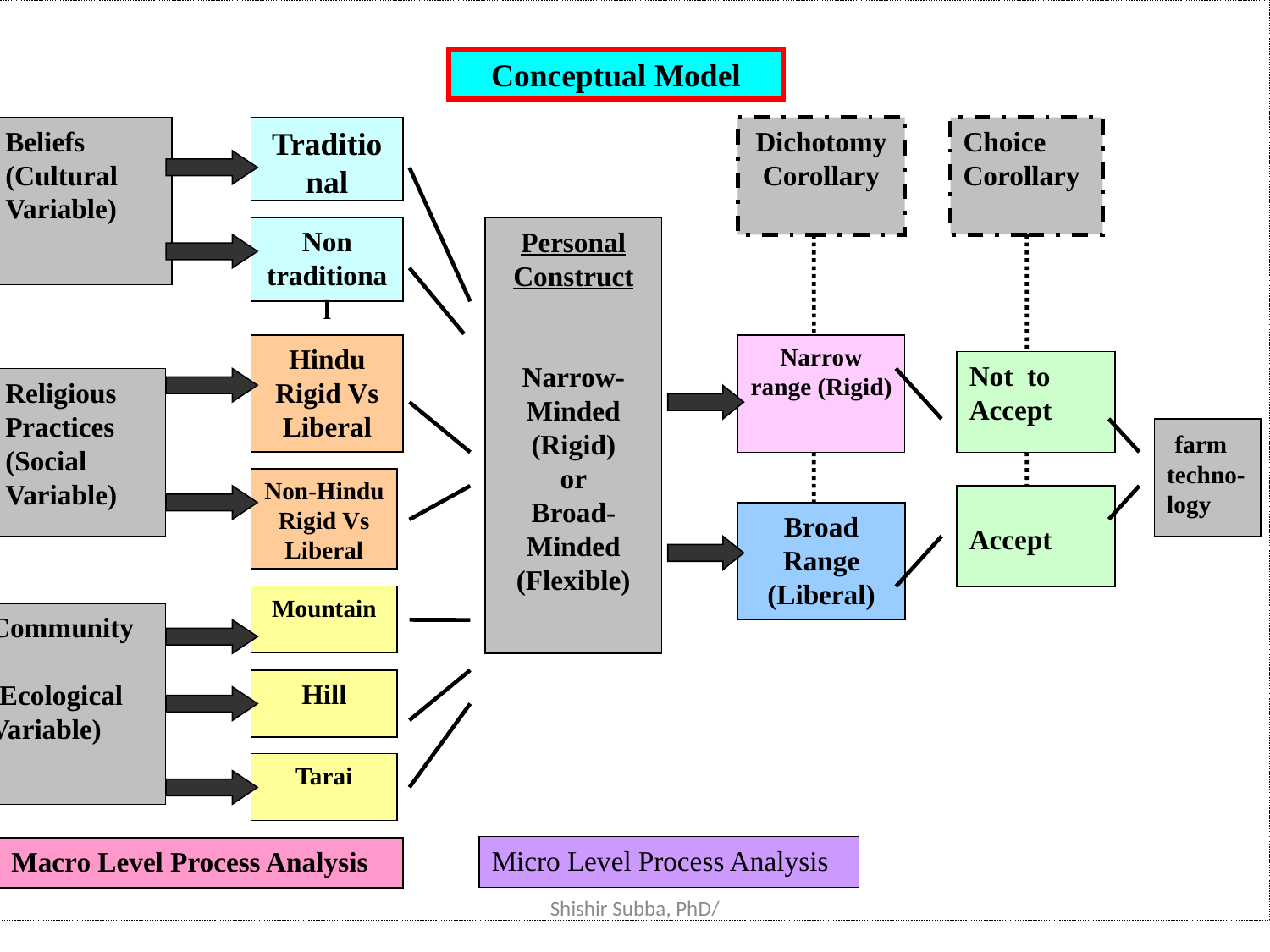

Conceptual Model
Beliefs
(Cultural Variable)
Traditional
Dichotomy Corollary
Choice Corollary

Non traditional
Personal Construct

Narrow-Minded
(Rigid)
or
Broad-Minded
(Flexible)

Hindu
Rigid Vs Liberal
Narrow range (Rigid)
Not  to Accept
Religious Practices
(Social Variable)

 farm techno-
logy

Non-Hindu Rigid Vs Liberal

Accept

Broad Range (Liberal)

Mountain
Community

(Ecological Variable)

Hill

Tarai

Micro Level Process Analysis
Macro Level Process Analysis
Shishir Subba, PhD/